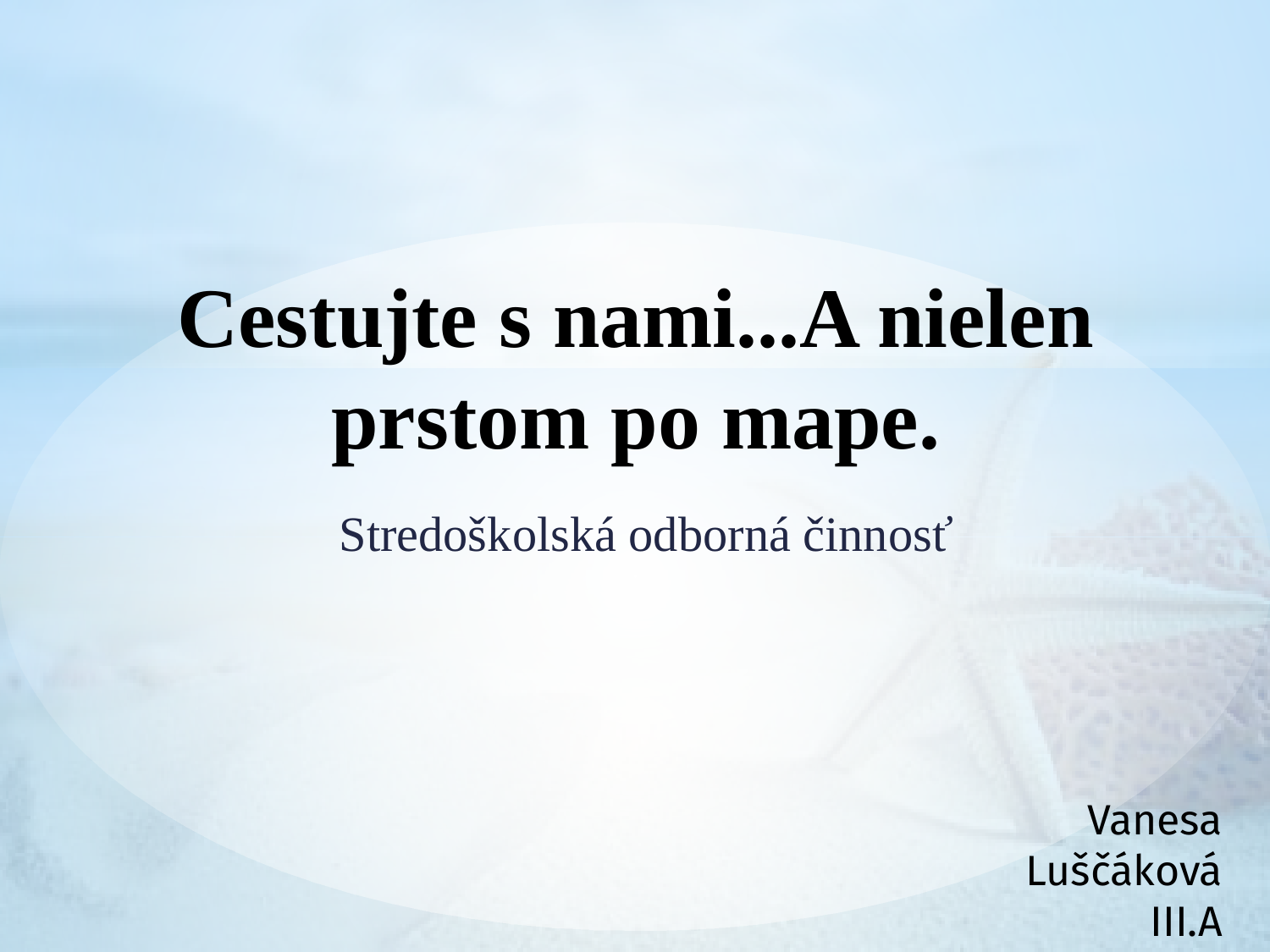

# Cestujte s nami...A nielen prstom po mape.
Stredoškolská odborná činnosť
Vanesa Luščáková
III.A